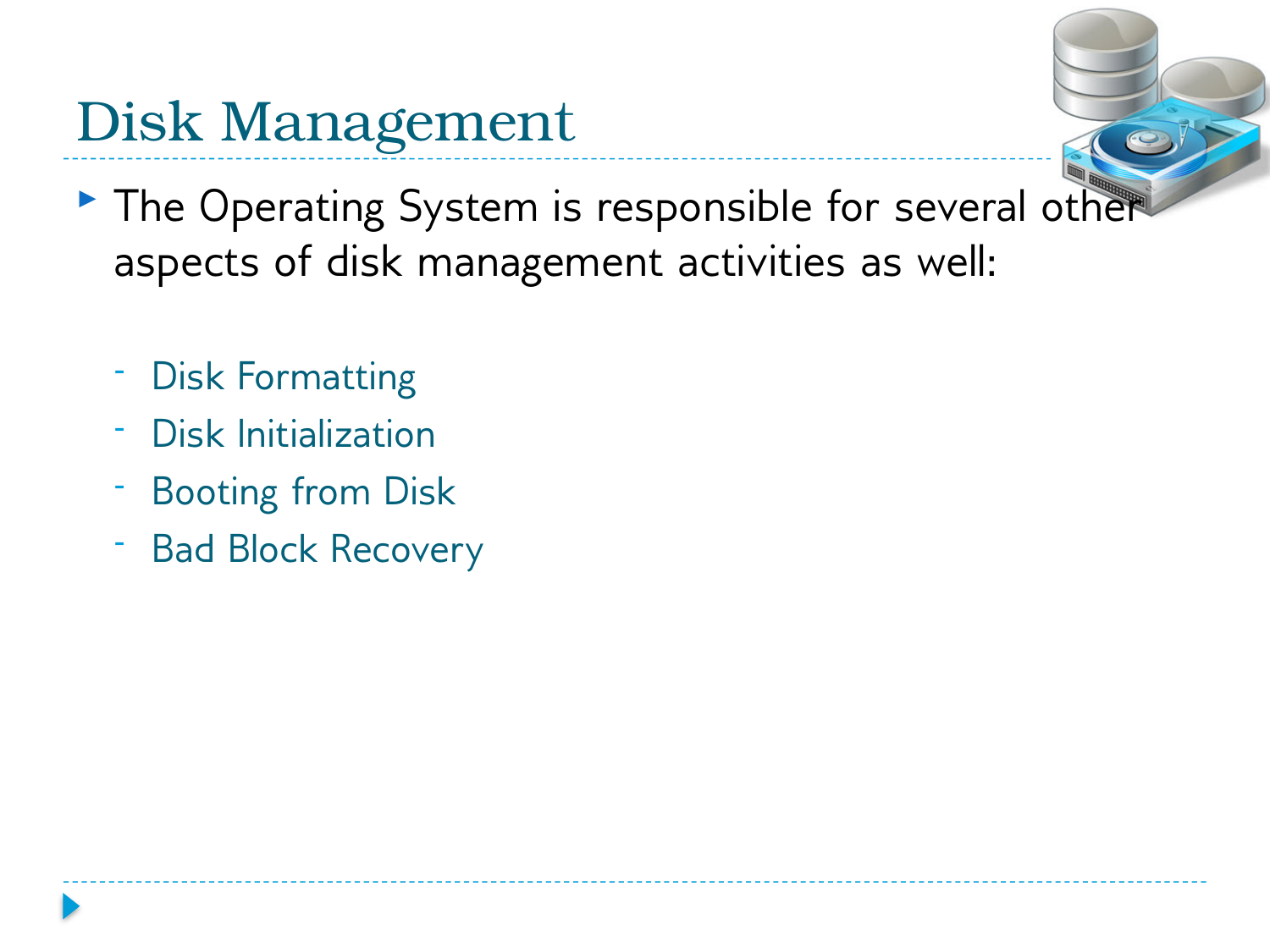

# Disk Management
The Operating System is responsible for several other aspects of disk management activities as well:
Disk Formatting
Disk Initialization
Booting from Disk
Bad Block Recovery